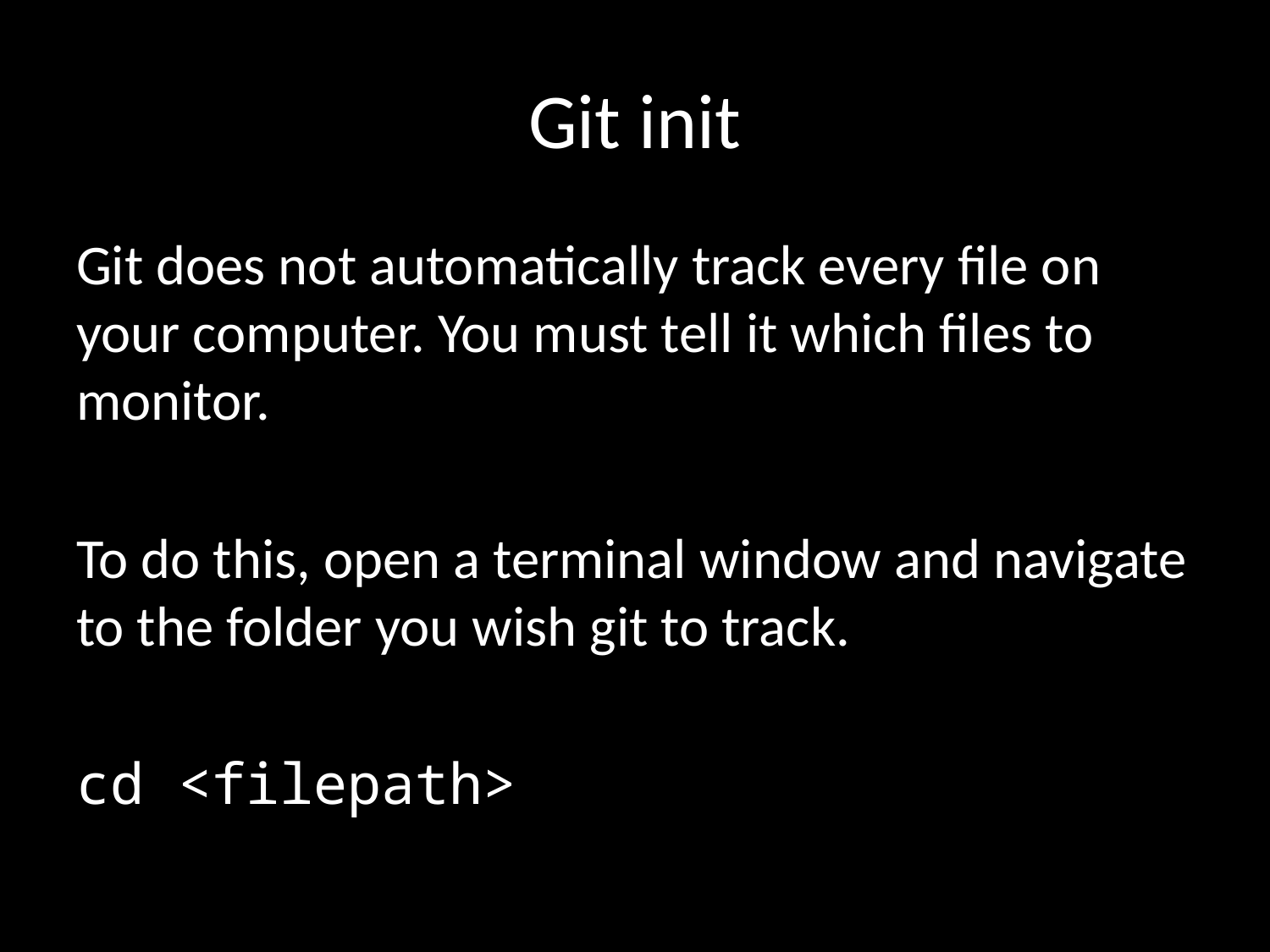

# Git init
Git does not automatically track every file on your computer. You must tell it which files to monitor.

To do this, open a terminal window and navigate to the folder you wish git to track.

cd <filepath>